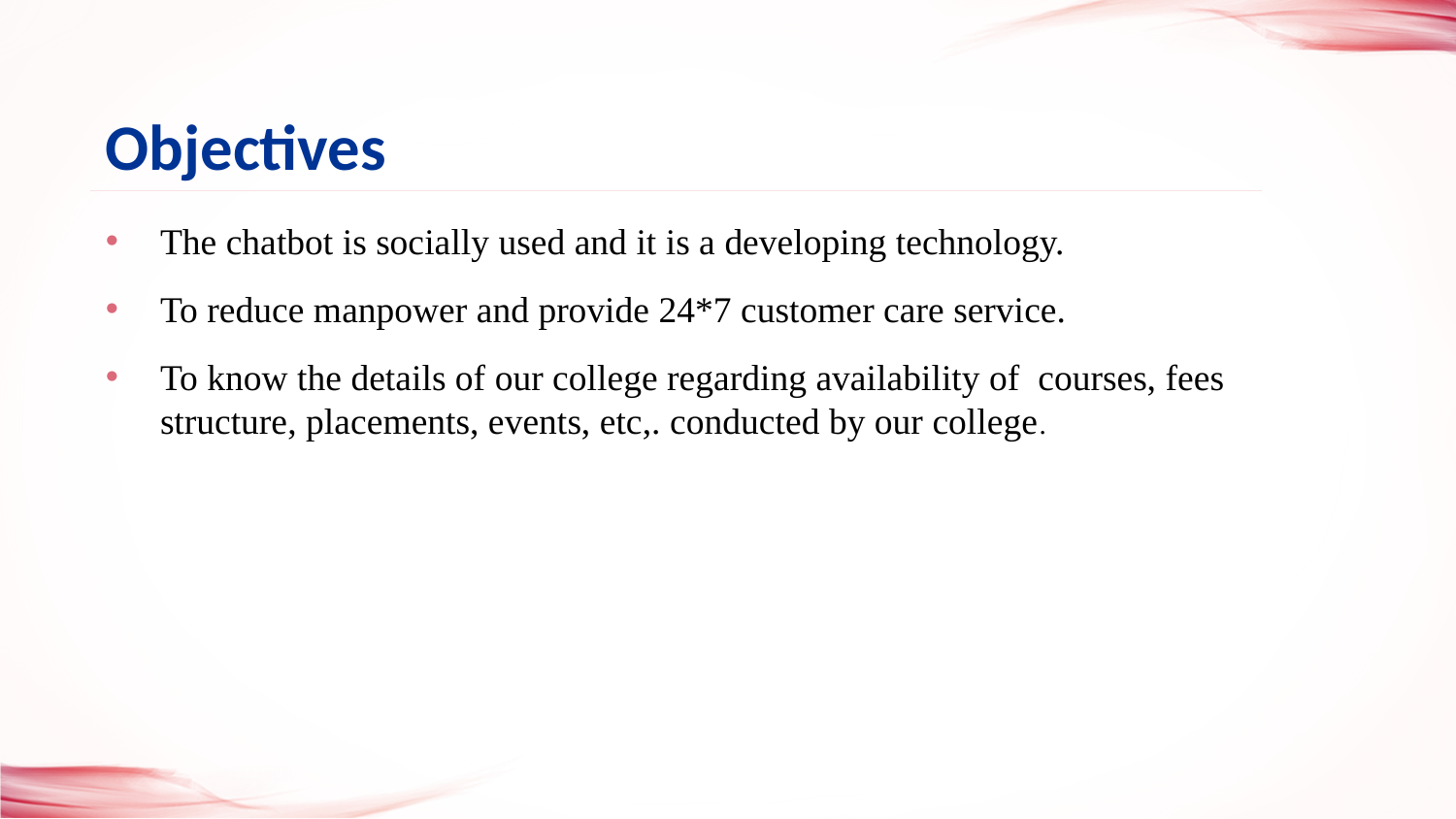

Objectives
# The chatbot is socially used and it is a developing technology.
To reduce manpower and provide 24*7 customer care service.
To know the details of our college regarding availability of  courses, fees structure, placements, events, etc,. conducted by our college.